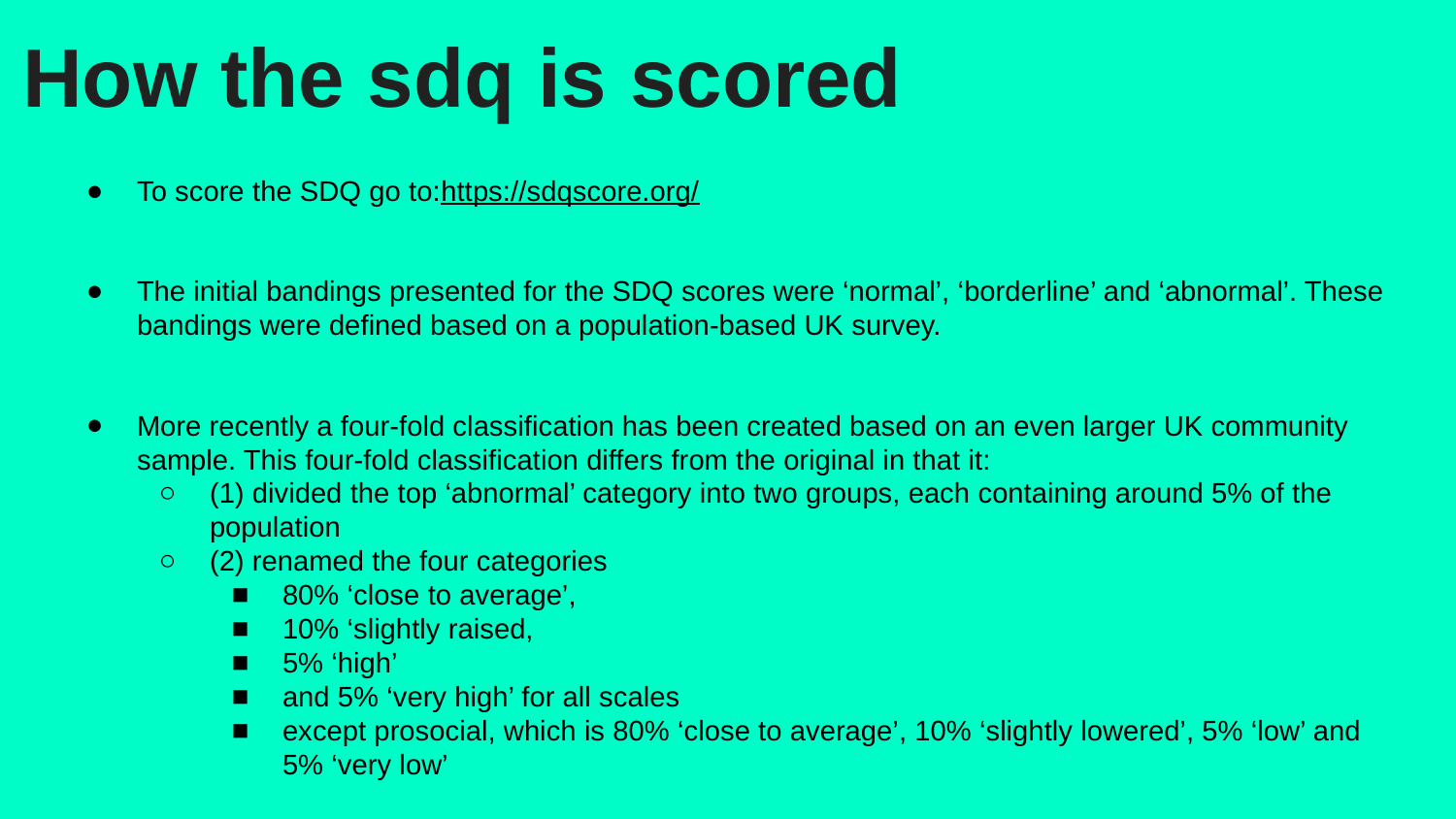

# How the sdq is scored
To score the SDQ go to:https://sdqscore.org/

The initial bandings presented for the SDQ scores were ‘normal’, ‘borderline’ and ‘abnormal’. These bandings were defined based on a population-based UK survey.

More recently a four-fold classification has been created based on an even larger UK community sample. This four-fold classification differs from the original in that it:
(1) divided the top ‘abnormal’ category into two groups, each containing around 5% of the population
(2) renamed the four categories
80% ‘close to average’,
10% ‘slightly raised,
5% ‘high’
and 5% ‘very high’ for all scales
except prosocial, which is 80% ‘close to average’, 10% ‘slightly lowered’, 5% ‘low’ and 5% ‘very low’